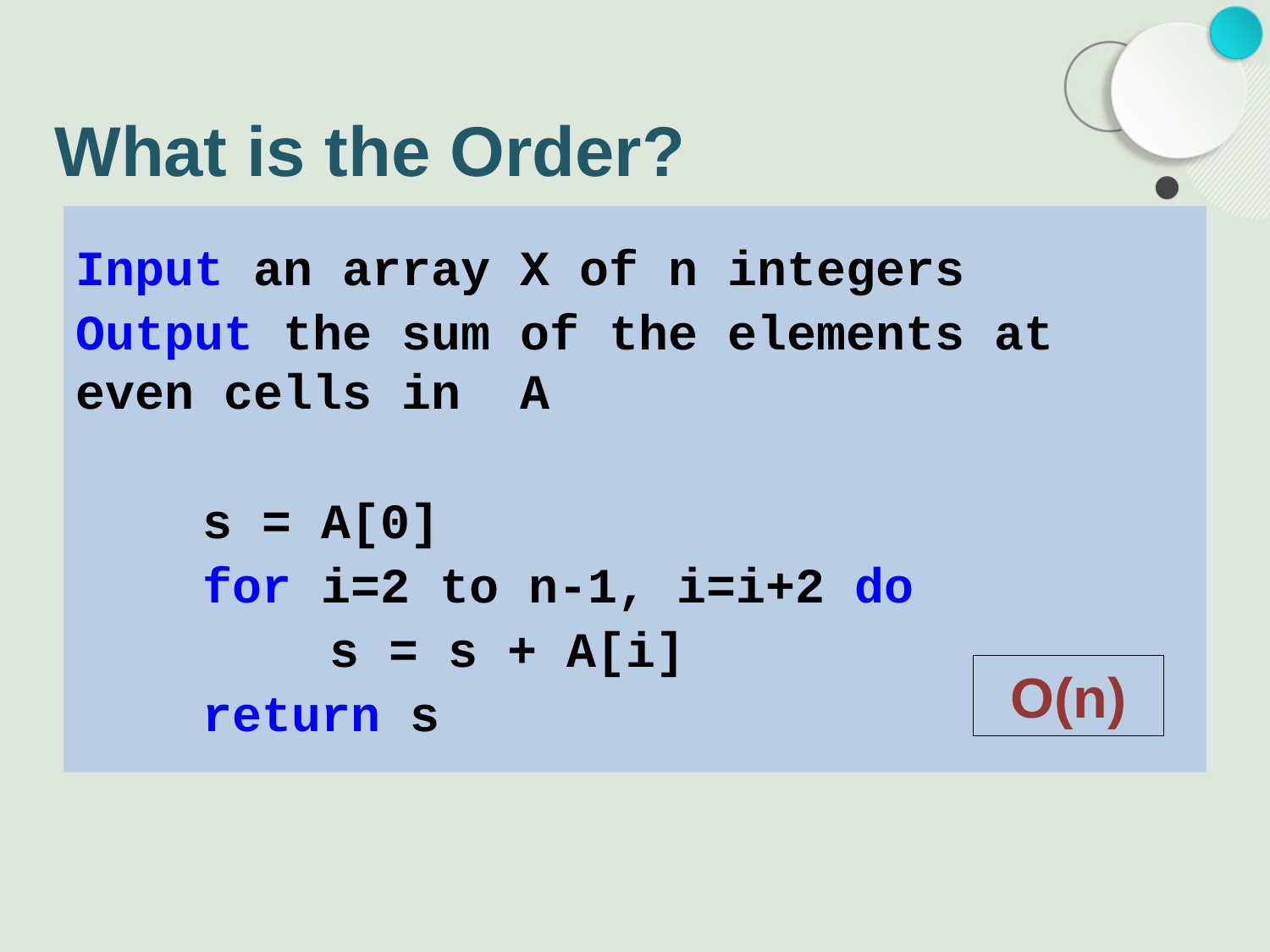

# What is the Order?
Input an array X of n integers
Output the sum of the elements at even cells in  A

	s = A[0]
	for i=2 to n-1, i=i+2 do
		s = s + A[i]
	return s
O(n)